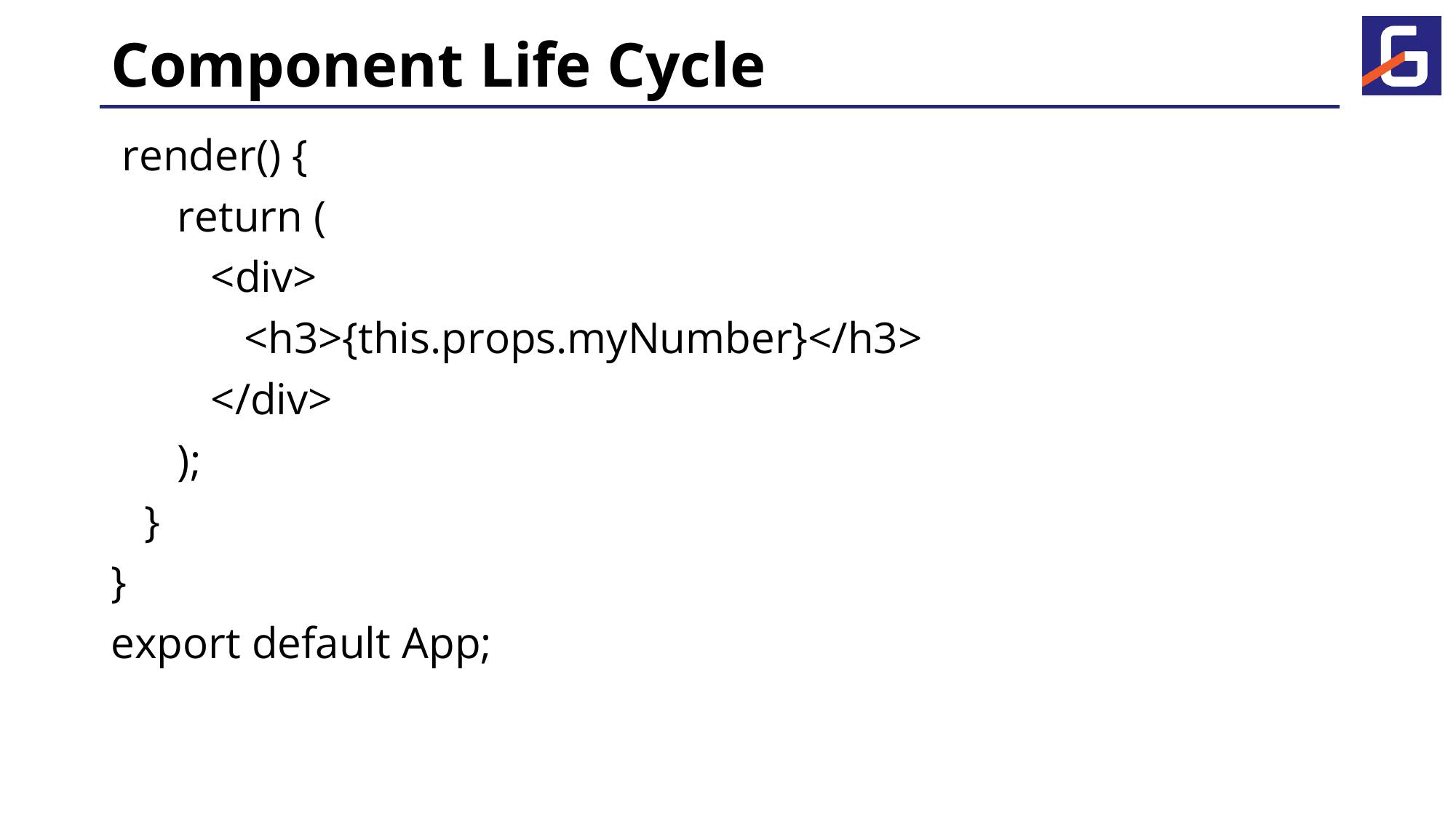

# Component Life Cycle
 render() {
      return (
         <div>
            <h3>{this.props.myNumber}</h3>
         </div>
      );
   }
}
export default App;